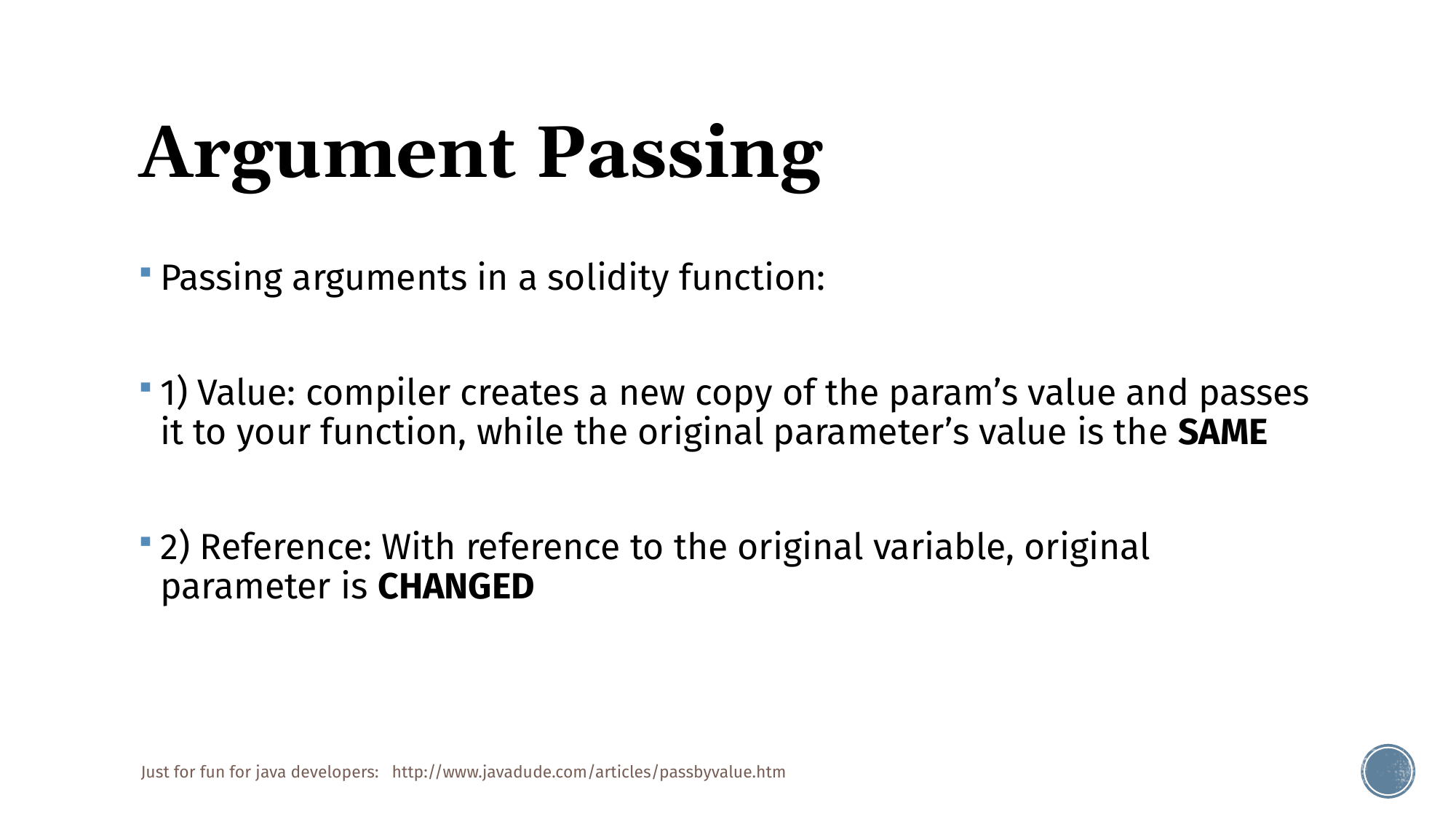

# Argument Passing
Passing arguments in a solidity function:

1) Value: compiler creates a new copy of the param’s value and passes it to your function, while the original parameter’s value is the SAME

2) Reference: With reference to the original variable, original parameter is CHANGED
Just for fun for java developers:   http://www.javadude.com/articles/passbyvalue.htm